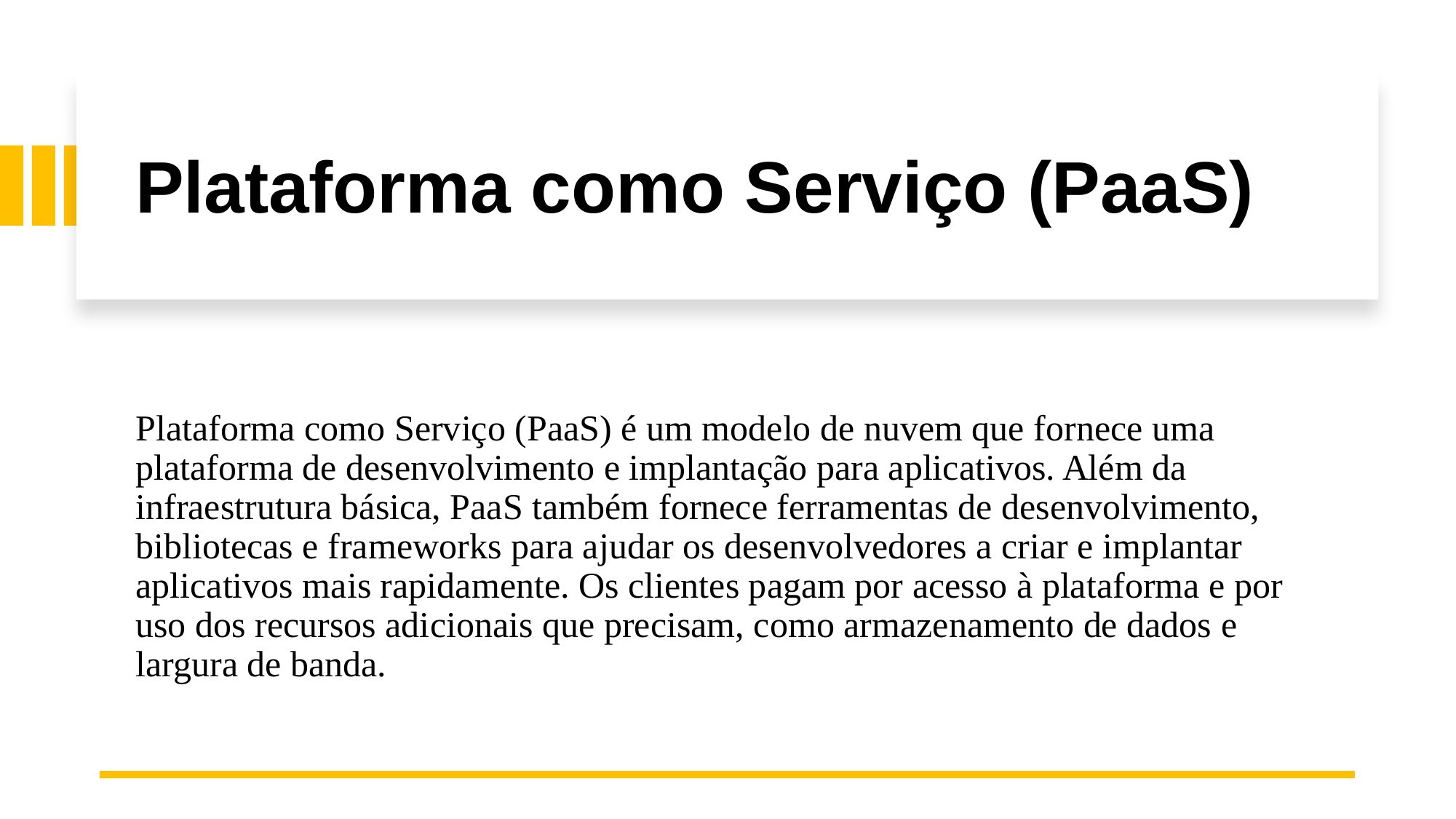

# Plataforma como Serviço (PaaS)

Plataforma como Serviço (PaaS) é um modelo de nuvem que fornece uma plataforma de desenvolvimento e implantação para aplicativos. Além da infraestrutura básica, PaaS também fornece ferramentas de desenvolvimento, bibliotecas e frameworks para ajudar os desenvolvedores a criar e implantar aplicativos mais rapidamente. Os clientes pagam por acesso à plataforma e por uso dos recursos adicionais que precisam, como armazenamento de dados e largura de banda.